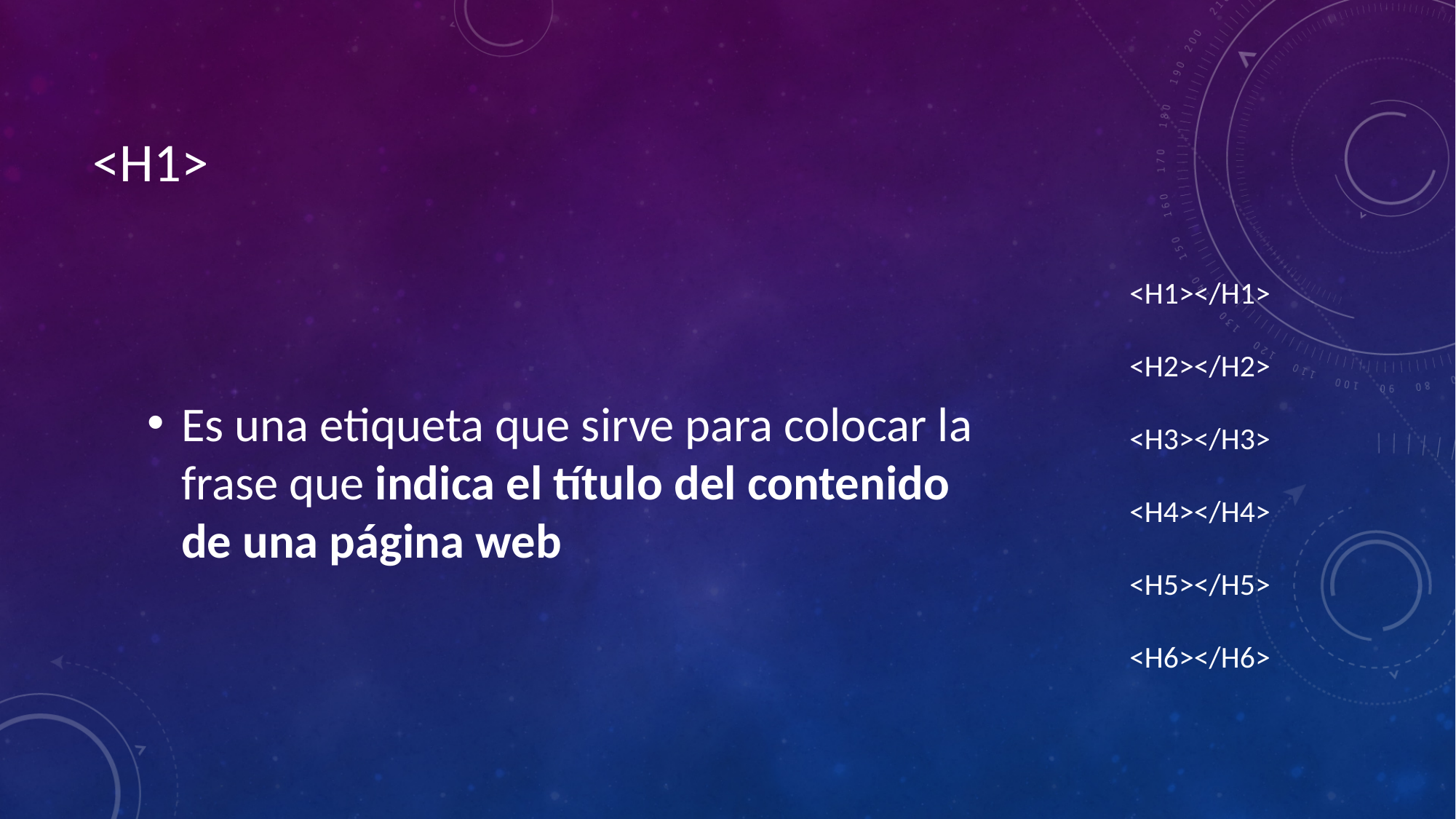

# <H1>
<H1></H1>

<H2></H2>

<H3></H3>

<H4></H4>

<H5></H5>

<H6></H6>

Es una etiqueta que sirve para colocar la frase que indica el título del contenido de una página web